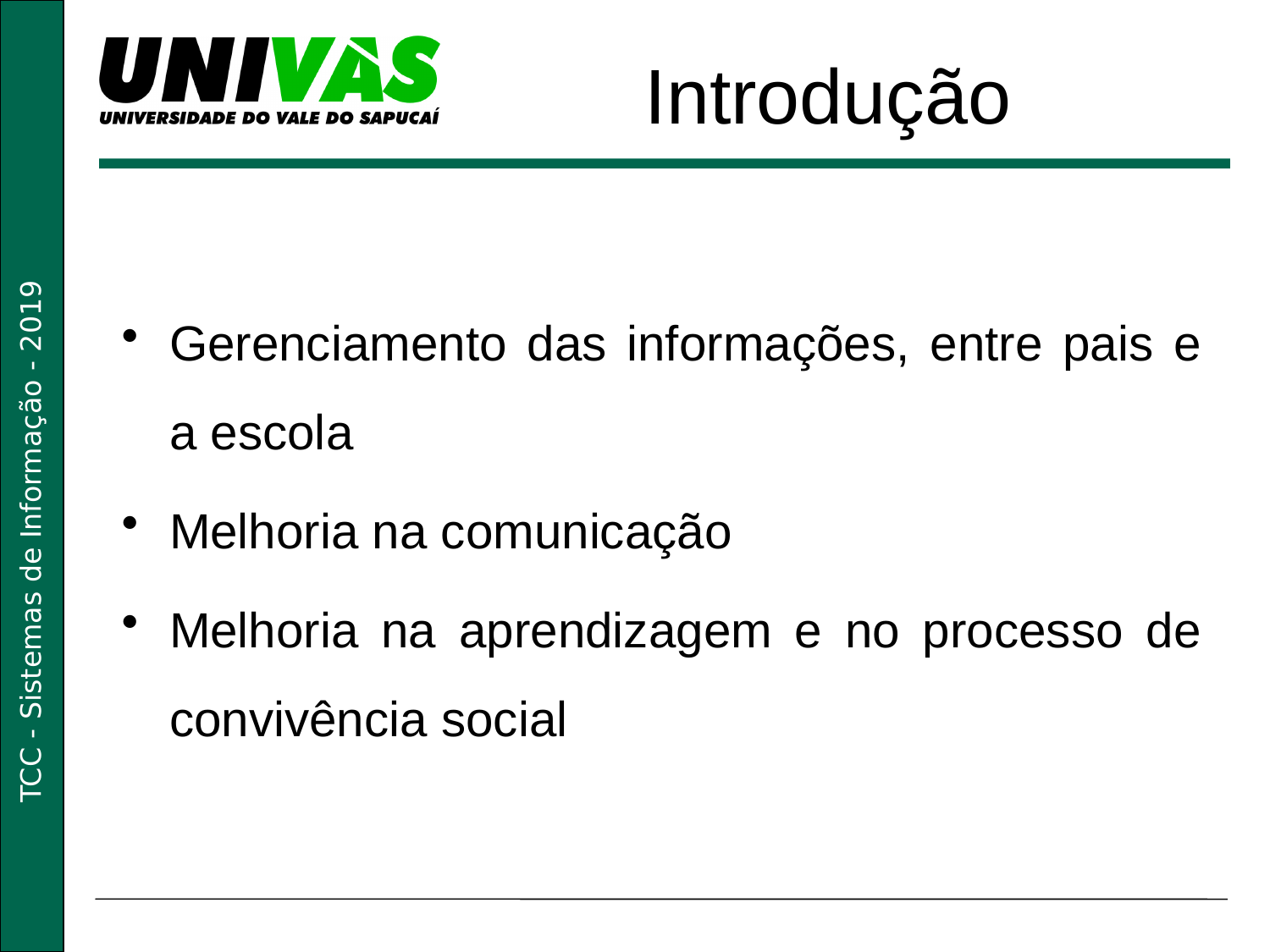

Introdução
Gerenciamento das informações, entre pais e a escola
Melhoria na comunicação
Melhoria na aprendizagem e no processo de convivência social